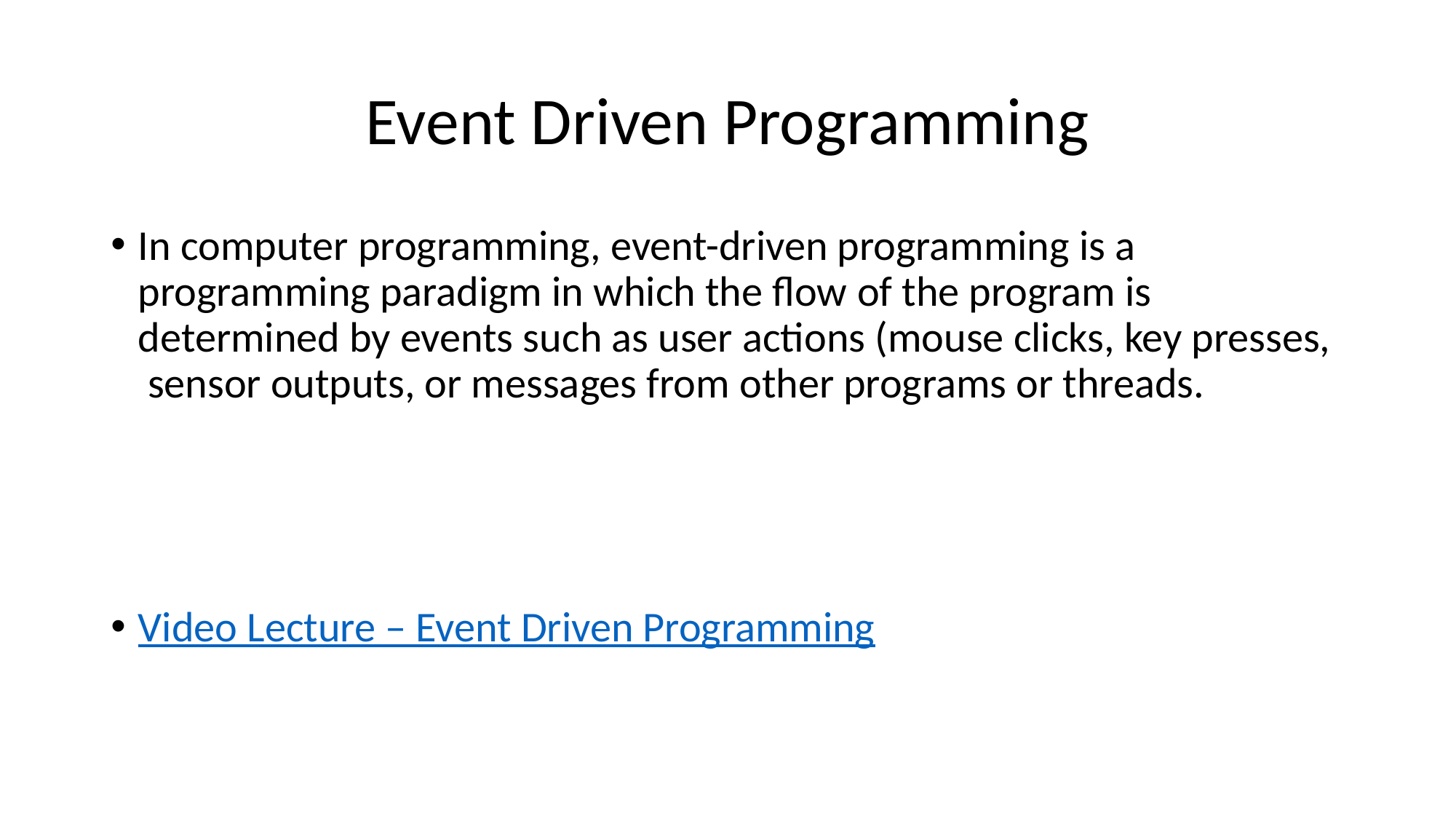

# Event Driven Programming
In computer programming, event-driven programming is a programming paradigm in which the flow of the program is determined by events such as user actions (mouse clicks, key presses,   sensor outputs, or messages from other programs or threads.

Video Lecture – Event Driven Programming